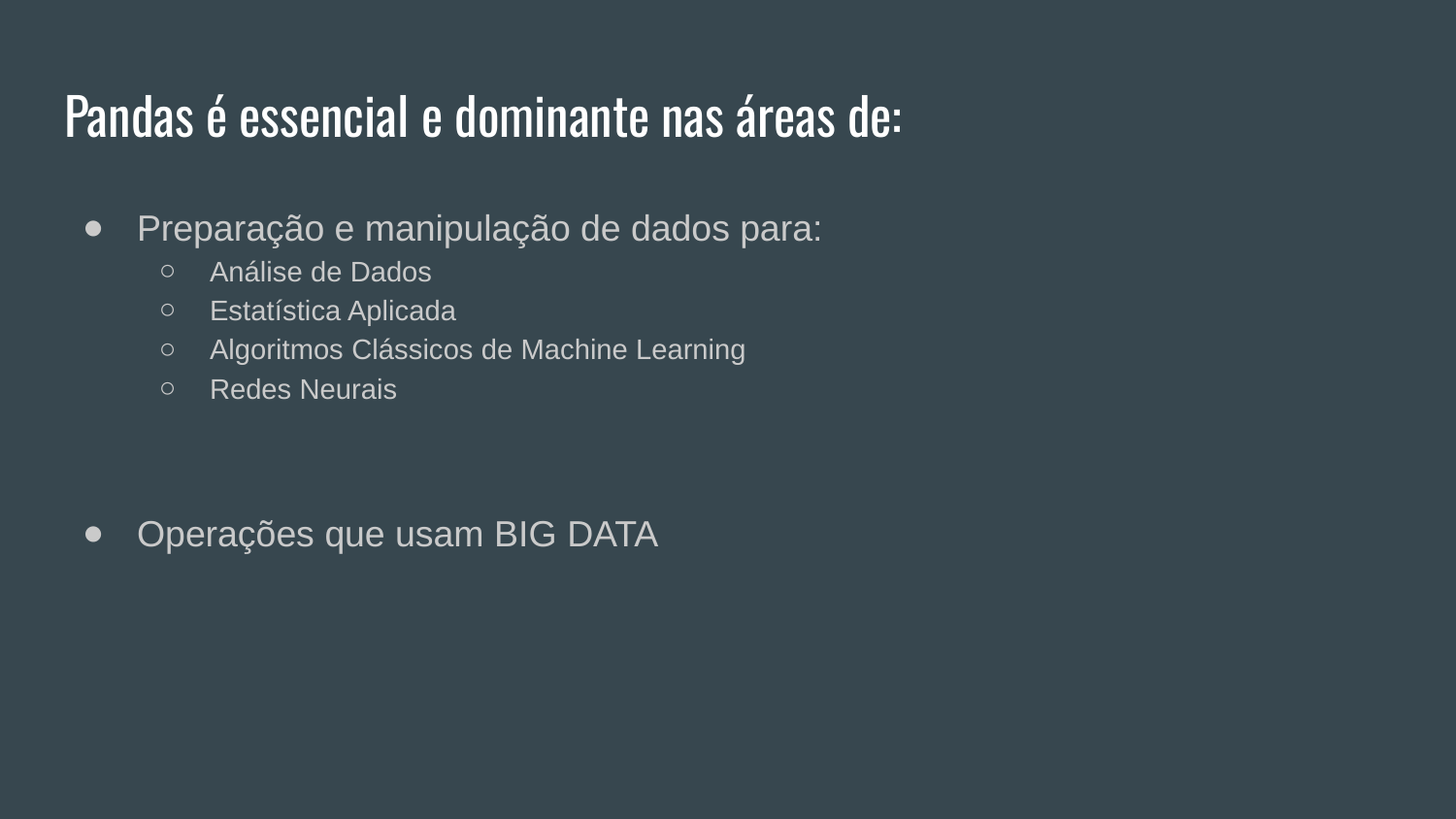

# Pandas é essencial e dominante nas áreas de:
Preparação e manipulação de dados para:
Análise de Dados
Estatística Aplicada
Algoritmos Clássicos de Machine Learning
Redes Neurais

Operações que usam BIG DATA